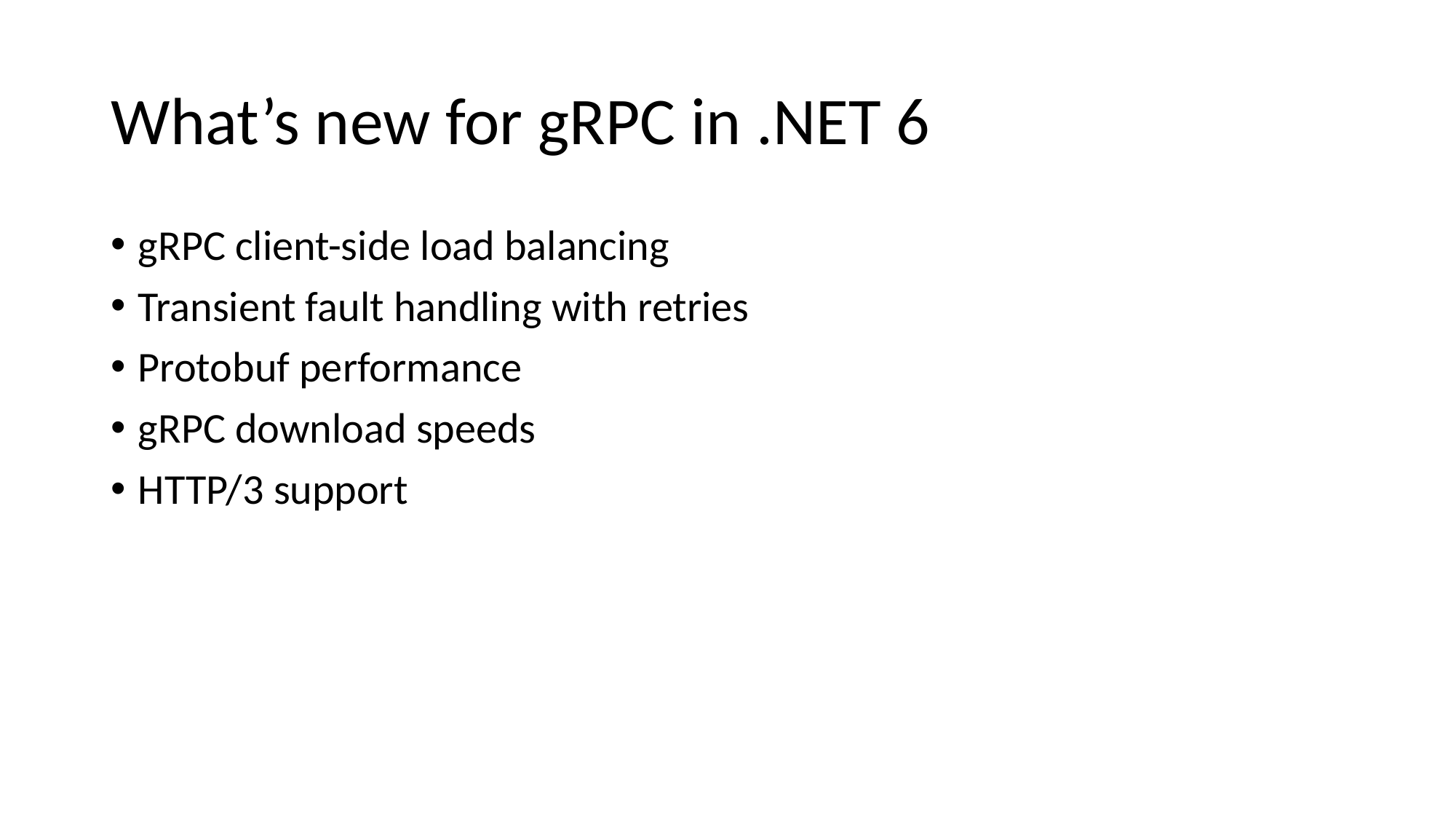

# What’s new for gRPC in .NET 6
gRPC client-side load balancing
Transient fault handling with retries
Protobuf performance
gRPC download speeds
HTTP/3 support